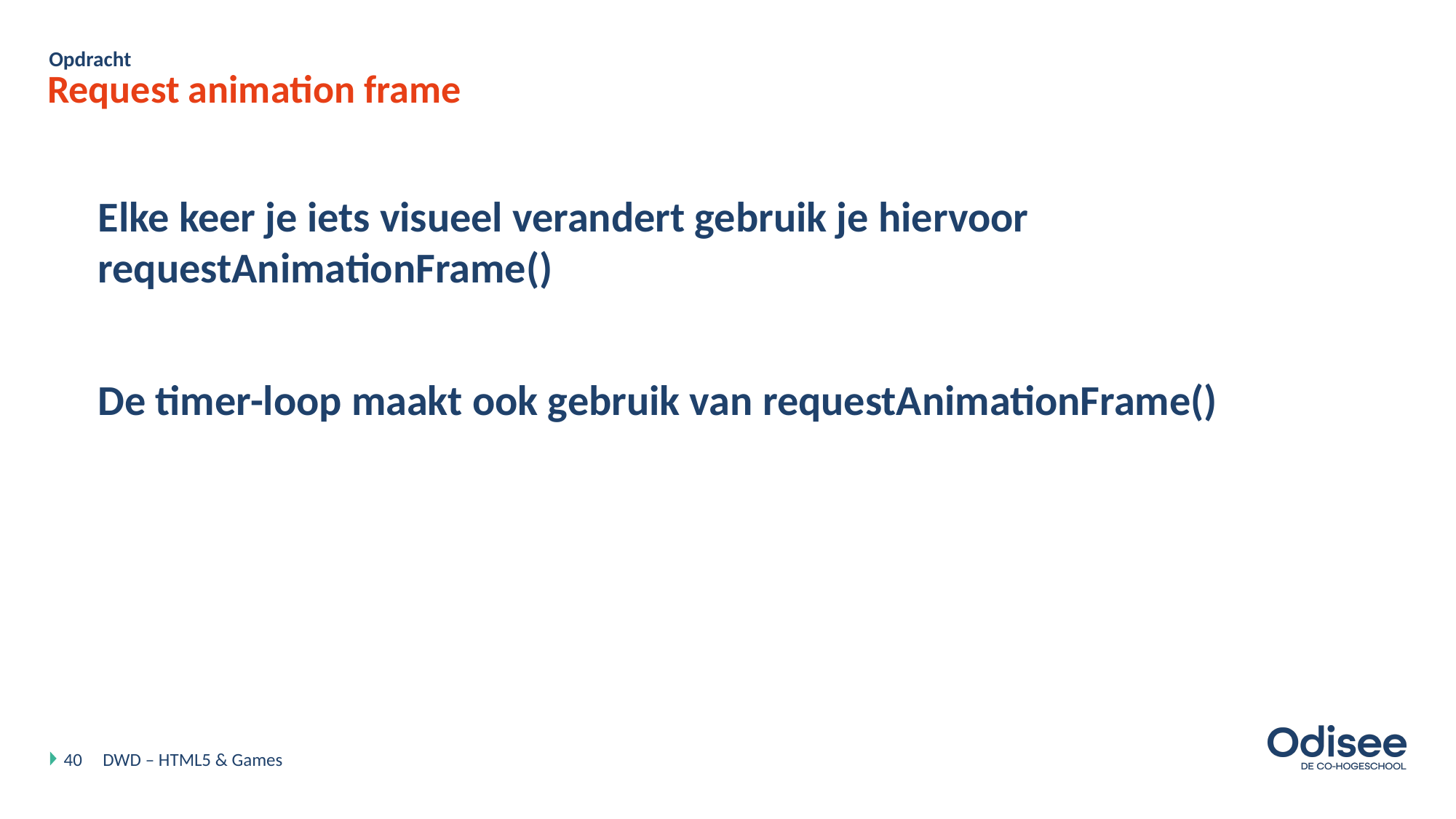

Opdracht
# Request animation frame
Elke keer je iets visueel verandert gebruik je hiervoor requestAnimationFrame()

De timer-loop maakt ook gebruik van requestAnimationFrame()
40
DWD – HTML5 & Games